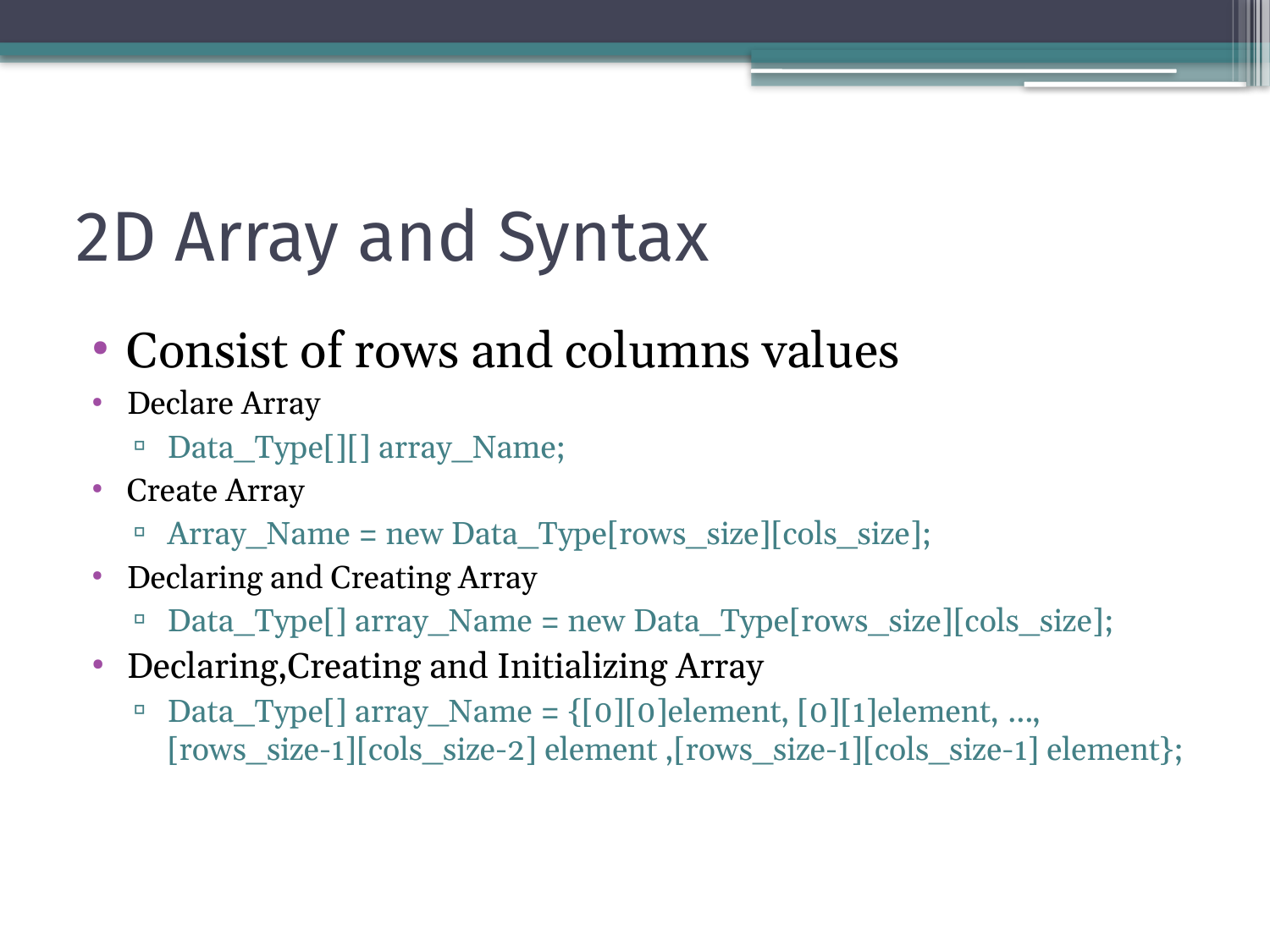

# 2D Array and Syntax
Consist of rows and columns values
Declare Array
Data_Type[][] array_Name;
Create Array
Array_Name = new Data_Type[rows_size][cols_size];
Declaring and Creating Array
Data_Type[] array_Name = new Data_Type[rows_size][cols_size];
Declaring,Creating and Initializing Array
Data_Type[] array_Name = {[0][0]element, [0][1]element, …, [rows_size-1][cols_size-2] element ,[rows_size-1][cols_size-1] element};